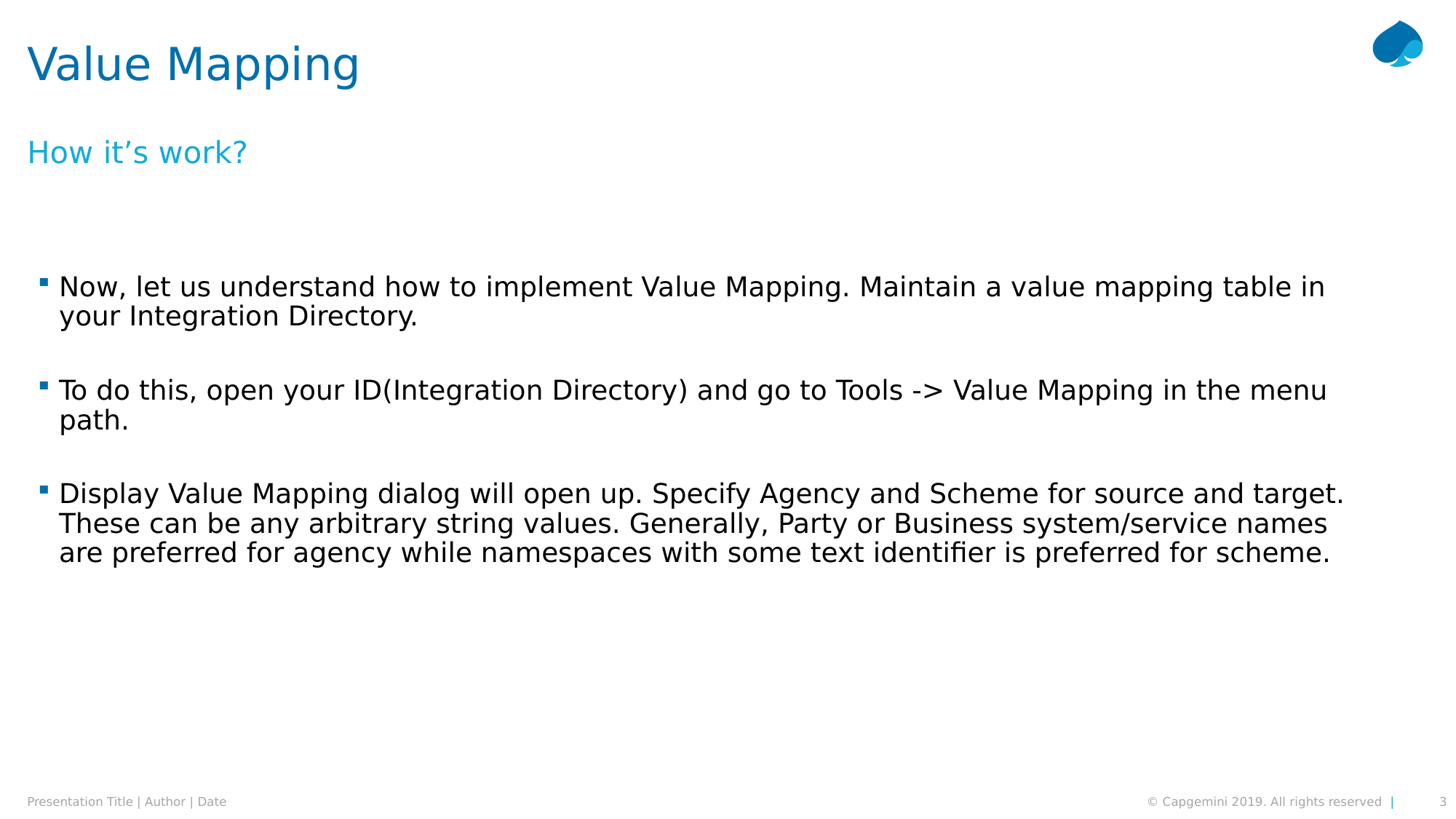

# Value Mapping
How it’s work?
Now, let us understand how to implement Value Mapping. Maintain a value mapping table in your Integration Directory.

To do this, open your ID(Integration Directory) and go to Tools -> Value Mapping in the menu path.

Display Value Mapping dialog will open up. Specify Agency and Scheme for source and target. These can be any arbitrary string values. Generally, Party or Business system/service names are preferred for agency while namespaces with some text identifier is preferred for scheme.